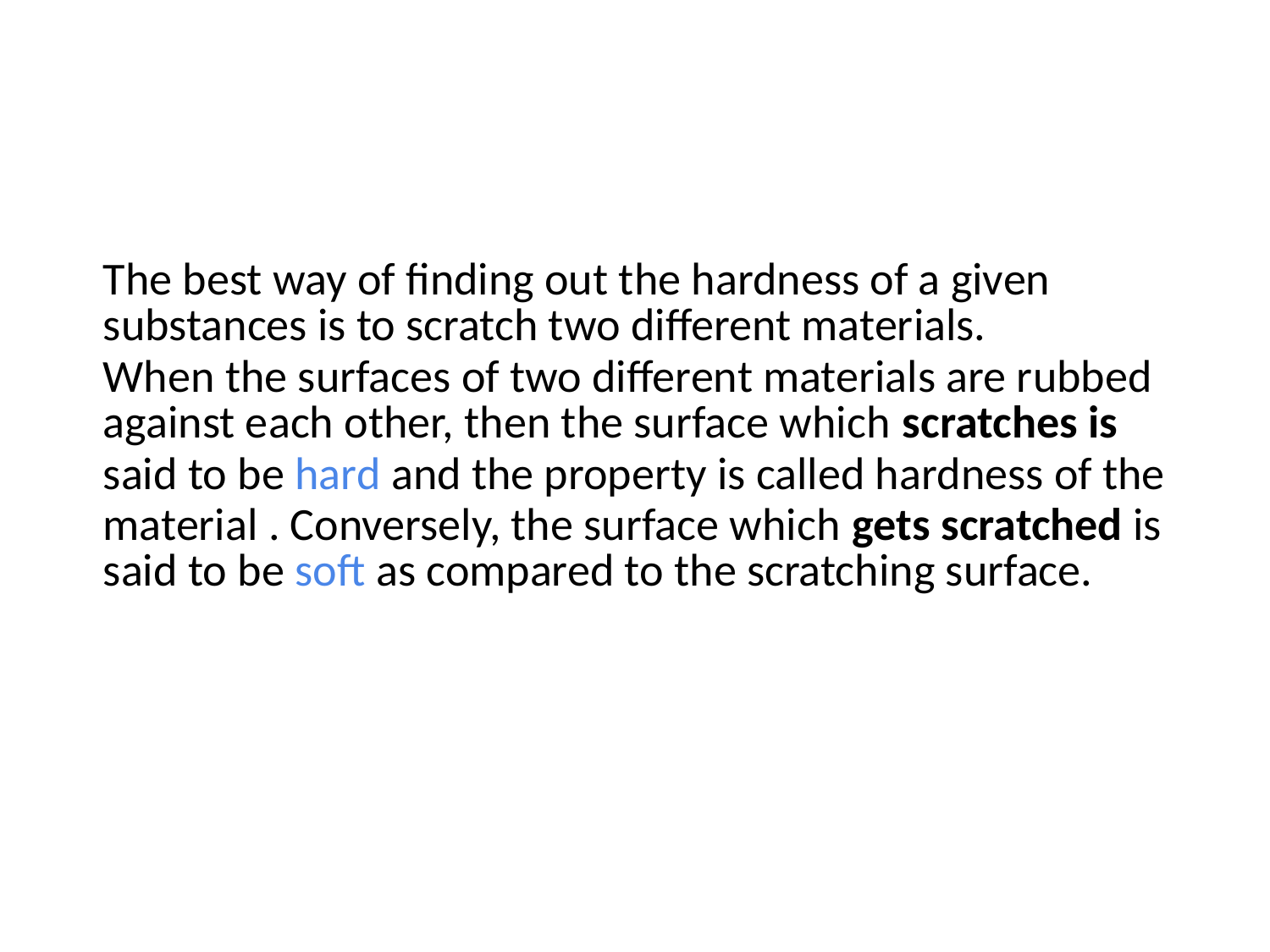

| The best way of finding out the hardness of a given substances is to scratch two different materials. |
| --- |
| When the surfaces of two different materials are rubbed against each other, then the surface which scratches is |
| said to be hard and the property is called hardness of the |
| material . Conversely, the surface which gets scratched is said to be soft as compared to the scratching surface. |
|  |